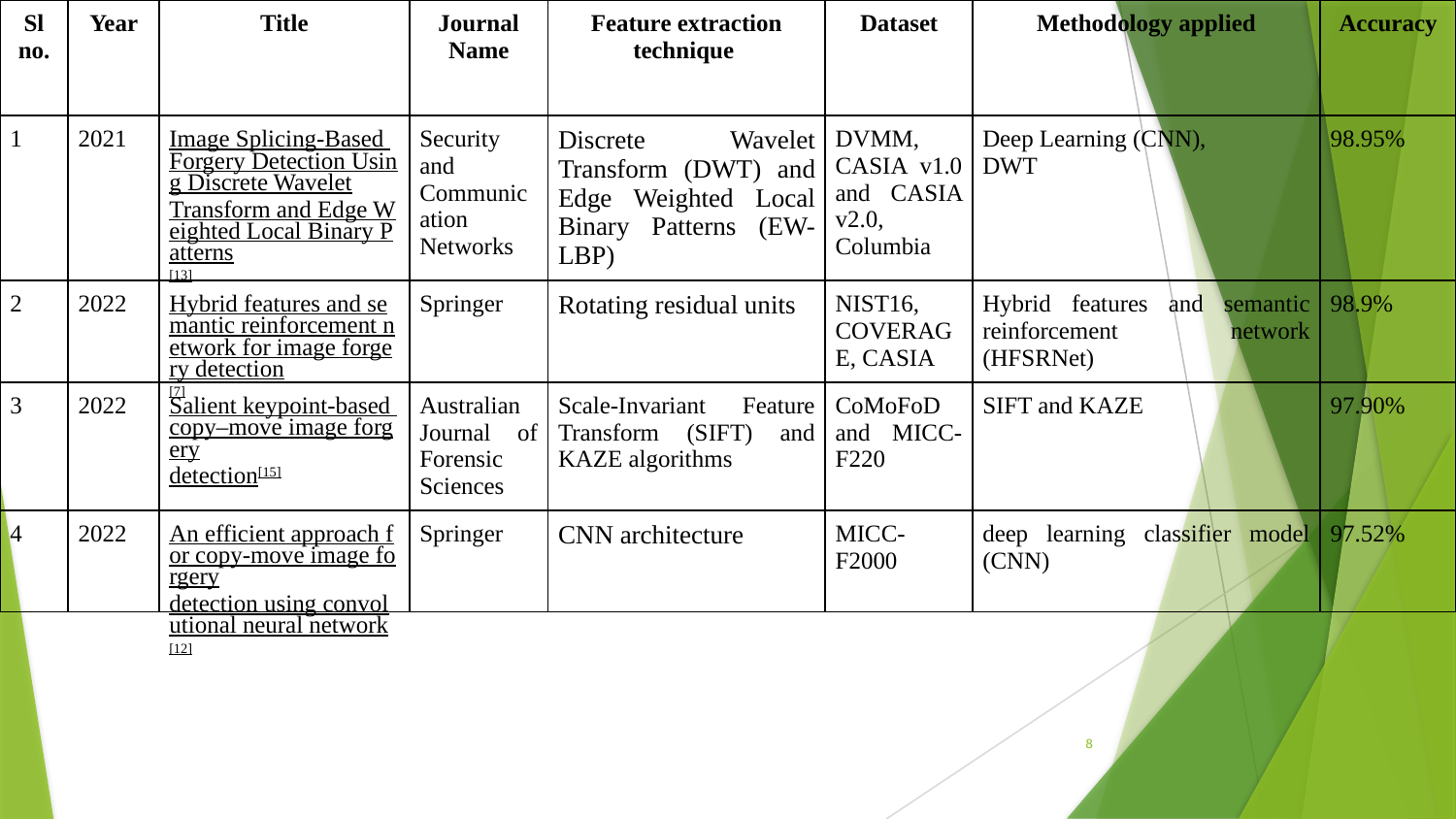

| Sl no. | Year | Title | Journal Name | Feature extraction technique | Dataset | Methodology applied | Accuracy |
| --- | --- | --- | --- | --- | --- | --- | --- |
| 1 | 2021 | Image Splicing-Based Forgery Detection Using Discrete Wavelet Transform and Edge Weighted Local Binary Patterns[13] | Security and Communication Networks | Discrete Wavelet Transform (DWT) and Edge Weighted Local Binary Patterns (EW-LBP) | DVMM, CASIA v1.0 and CASIA v2.0, Columbia | Deep Learning (CNN), DWT | 98.95% |
| 2 | 2022 | Hybrid features and semantic reinforcement network for image forgery detection[7] | Springer | Rotating residual units | NIST16, COVERAGE, CASIA | Hybrid features and semantic reinforcement network (HFSRNet) | 98.9% |
| 3 | 2022 | Salient keypoint-based copy–move image forgery detection[15] | Australian Journal of Forensic Sciences | Scale-Invariant Feature Transform (SIFT) and KAZE algorithms | CoMoFoD and MICC-F220 | SIFT and KAZE | 97.90% |
| 4 | 2022 | An efficient approach for copy-move image forgery detection using convolutional neural network[12] | Springer | CNN architecture | MICC-F2000 | deep learning classifier model (CNN) | 97.52% |
8